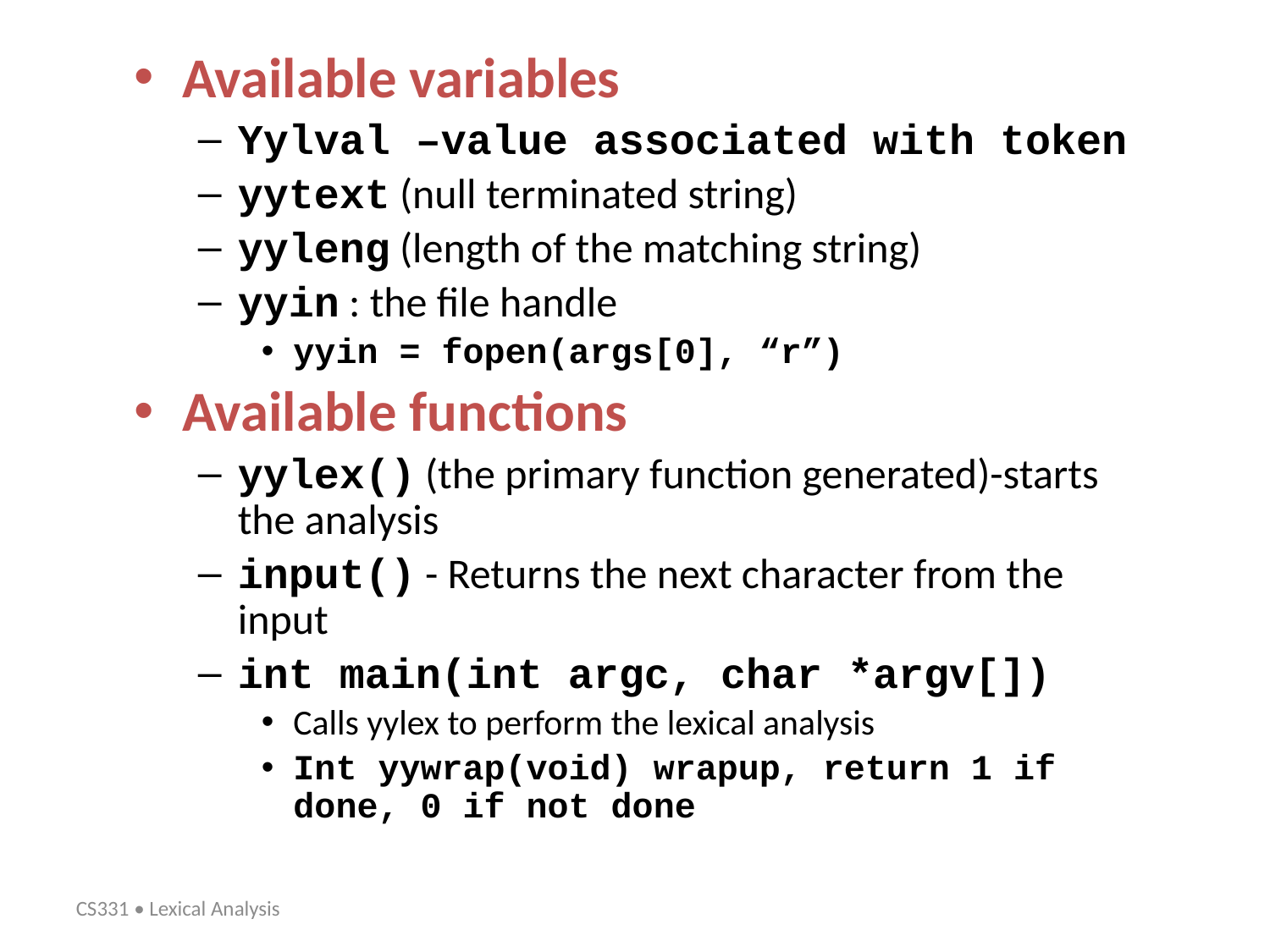

Available variables
Yylval –value associated with token
yytext (null terminated string)
yyleng (length of the matching string)
yyin : the file handle
yyin = fopen(args[0], “r”)
Available functions
yylex() (the primary function generated)-starts the analysis
input() - Returns the next character from the input
int main(int argc, char *argv[])
Calls yylex to perform the lexical analysis
Int yywrap(void) wrapup, return 1 if done, 0 if not done
CS331 • Lexical Analysis